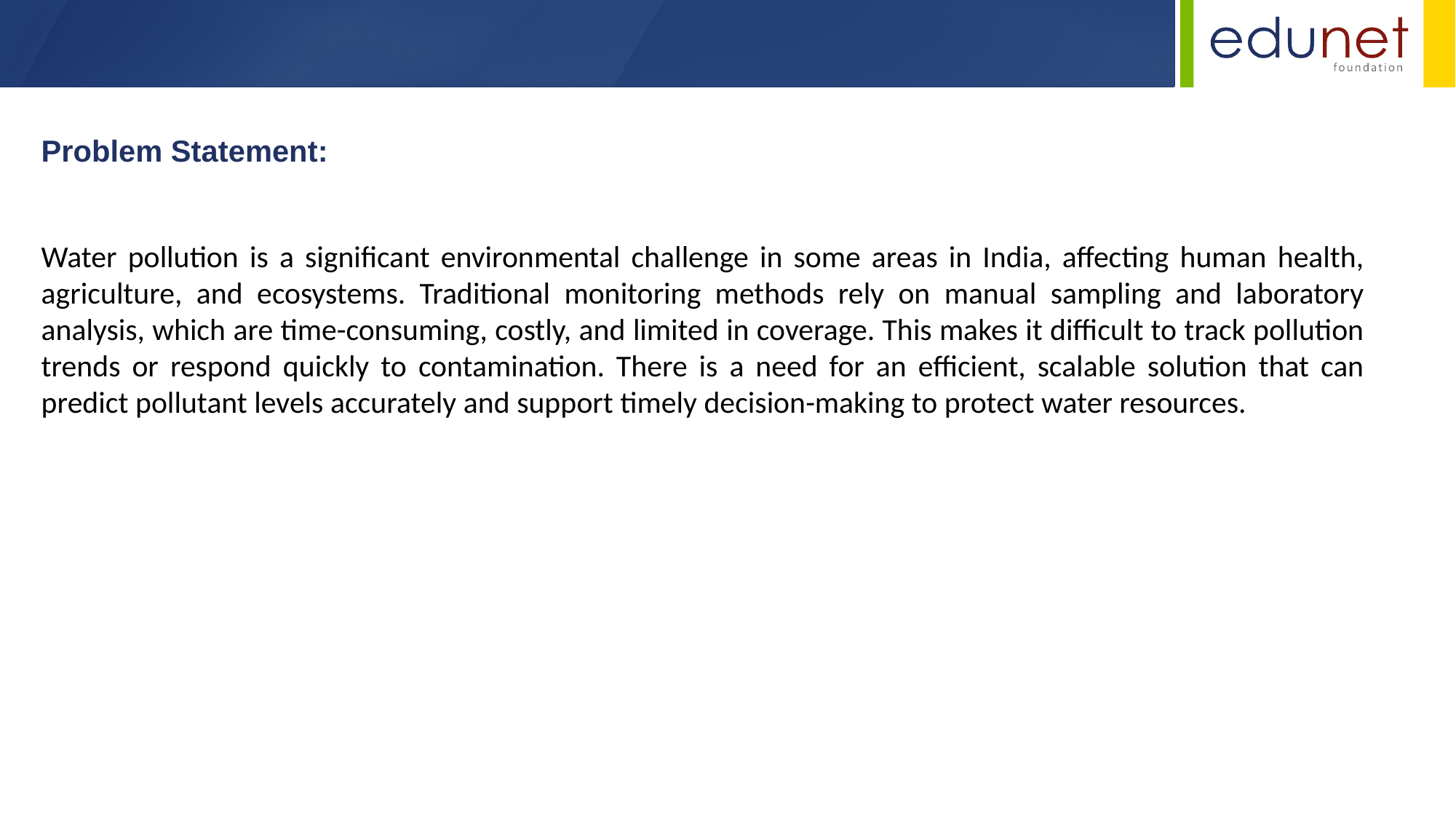

Problem Statement:
Water pollution is a significant environmental challenge in some areas in India, affecting human health, agriculture, and ecosystems. Traditional monitoring methods rely on manual sampling and laboratory analysis, which are time-consuming, costly, and limited in coverage. This makes it difficult to track pollution trends or respond quickly to contamination. There is a need for an efficient, scalable solution that can predict pollutant levels accurately and support timely decision-making to protect water resources.